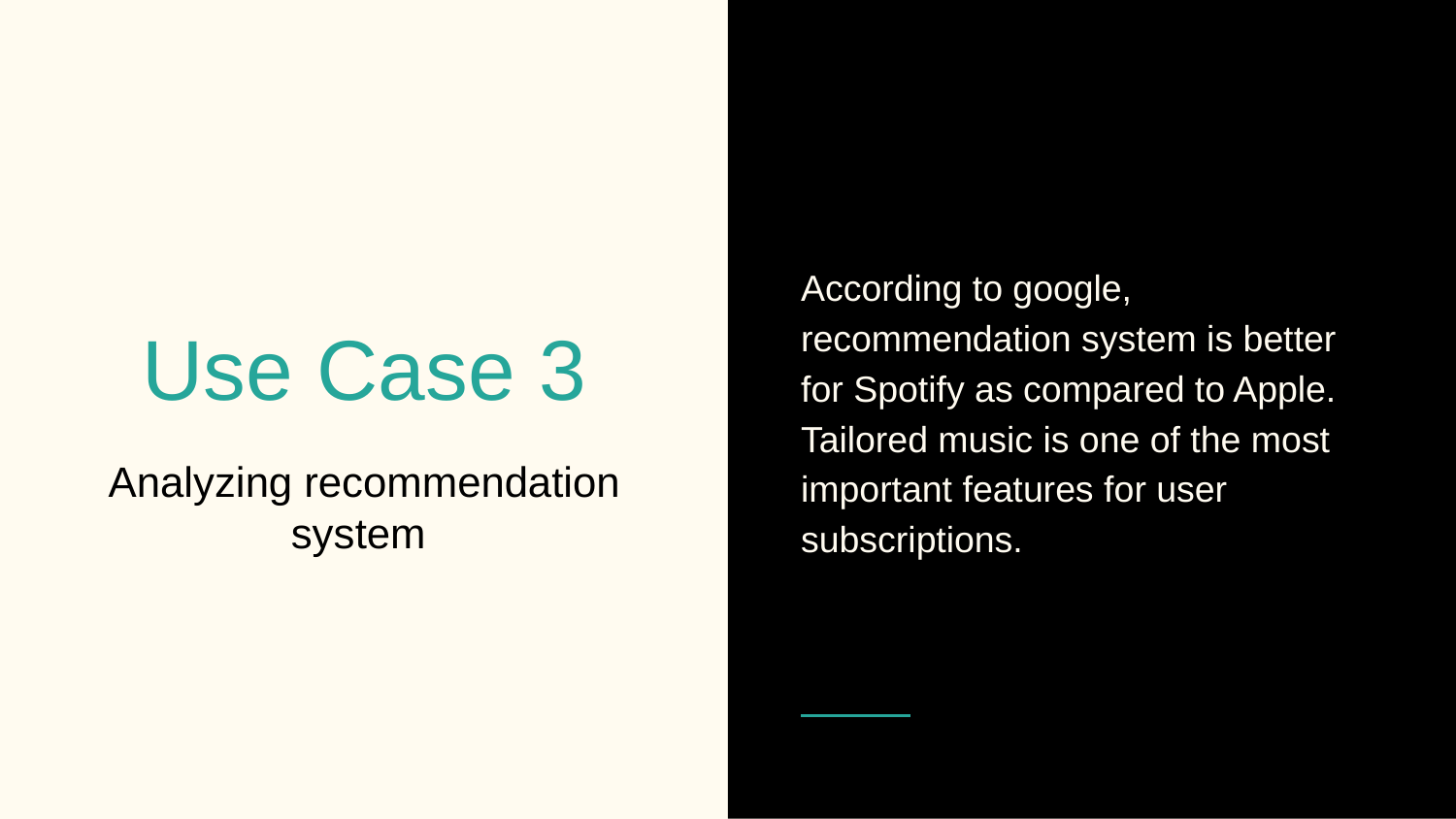

According to google, recommendation system is better for Spotify as compared to Apple. Tailored music is one of the most important features for user subscriptions.
# Use Case 3
Analyzing recommendation system